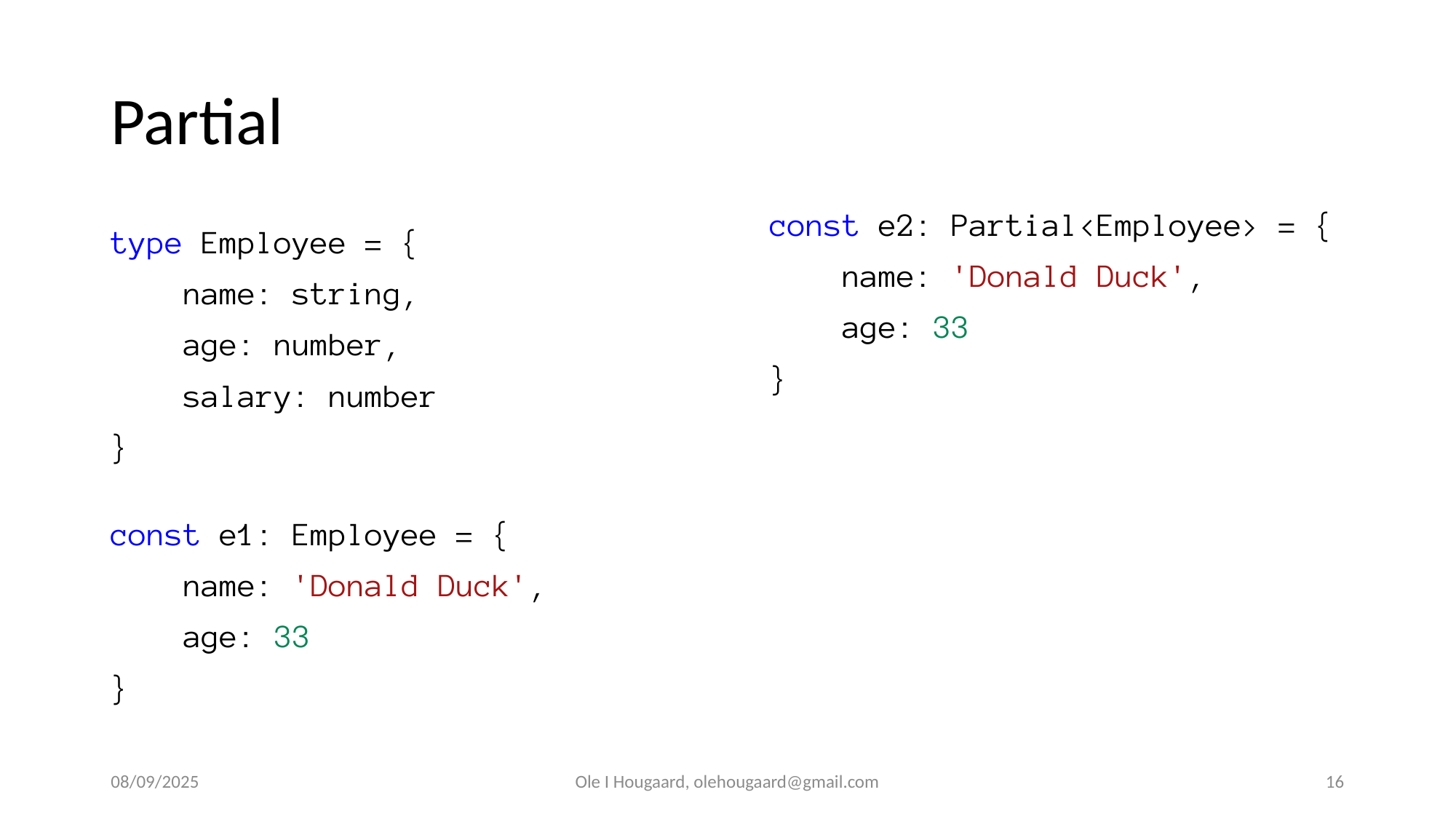

# Partial
const e2: Partial<Employee> = {
    name: 'Donald Duck',
    age: 33
}
type Employee = {
    name: string,
    age: number,
    salary: number
}
const e1: Employee = {
    name: 'Donald Duck',
    age: 33
}
08/09/2025
Ole I Hougaard, olehougaard@gmail.com
16